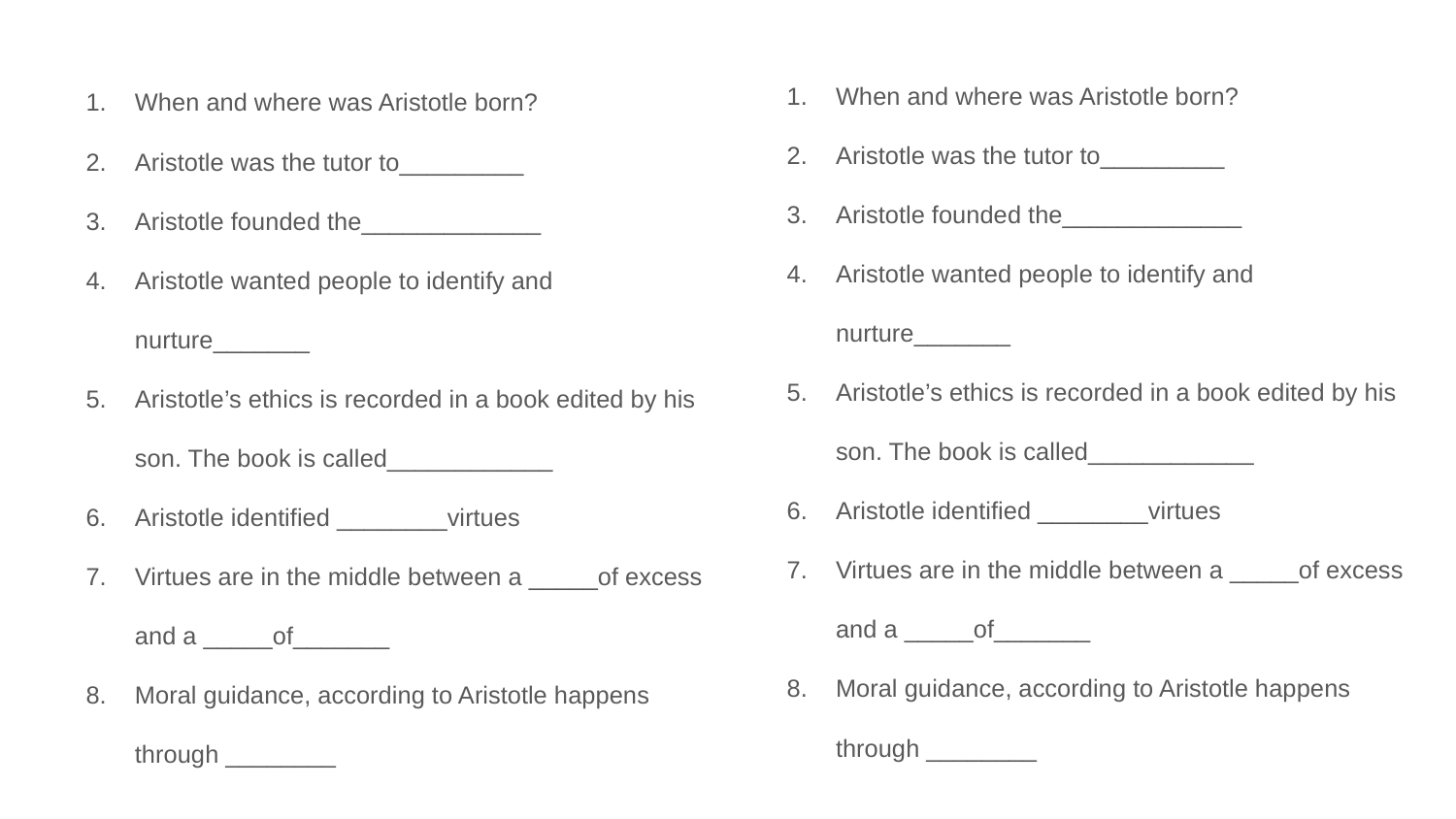

When and where was Aristotle born?
Aristotle was the tutor to_________
Aristotle founded the_____________
Aristotle wanted people to identify and nurture_______
Aristotle’s ethics is recorded in a book edited by his son. The book is called____________
Aristotle identified ________virtues
Virtues are in the middle between a _____of excess and a _____of_______
Moral guidance, according to Aristotle happens through ________
When and where was Aristotle born?
Aristotle was the tutor to_________
Aristotle founded the_____________
Aristotle wanted people to identify and nurture_______
Aristotle’s ethics is recorded in a book edited by his son. The book is called____________
Aristotle identified ________virtues
Virtues are in the middle between a _____of excess and a _____of_______
Moral guidance, according to Aristotle happens through ________